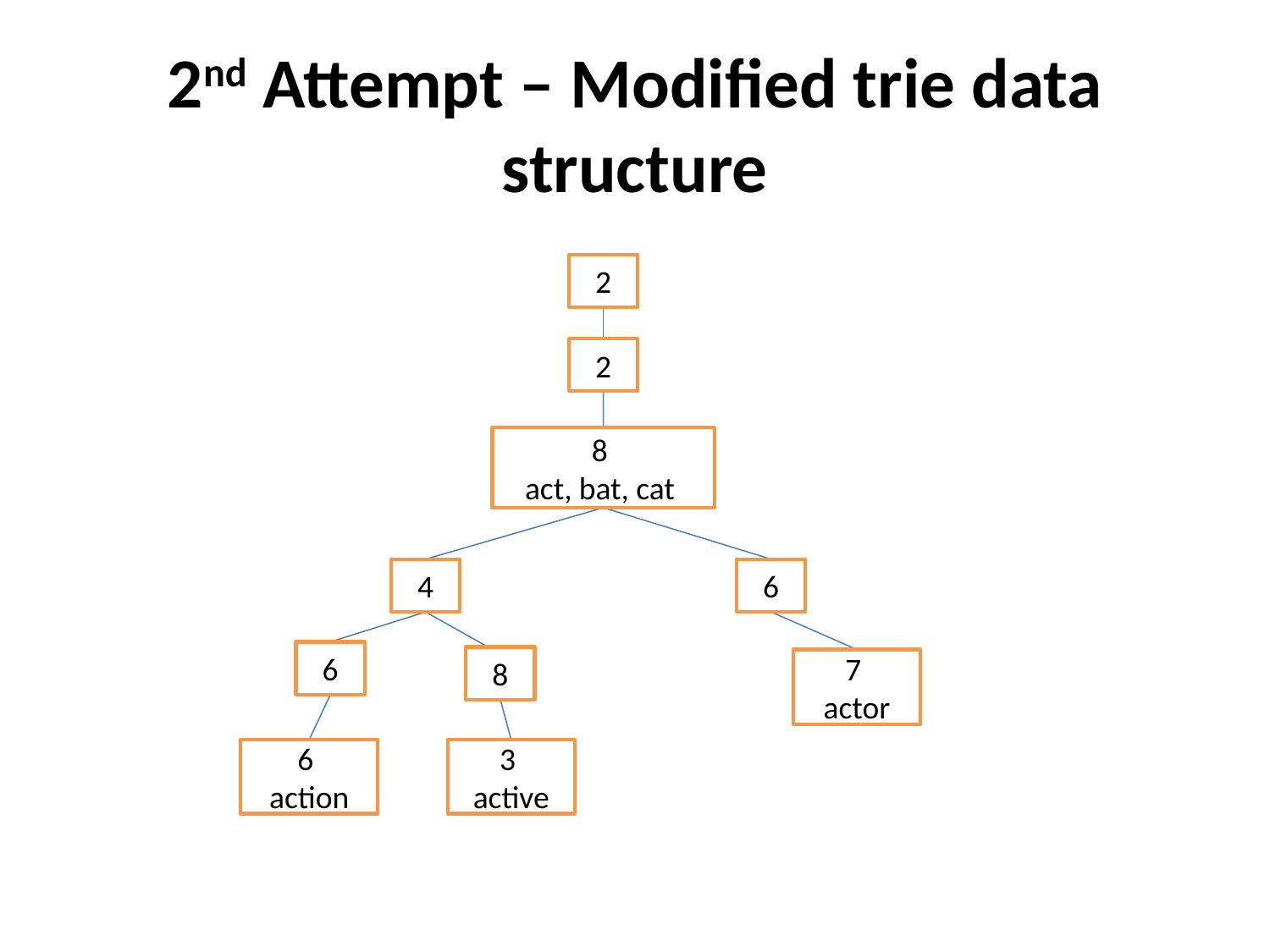

# 2nd Attempt – Modified trie data structure

2
2
8
act, bat, cat
4
6
6
8
7
actor
6
action
3
active